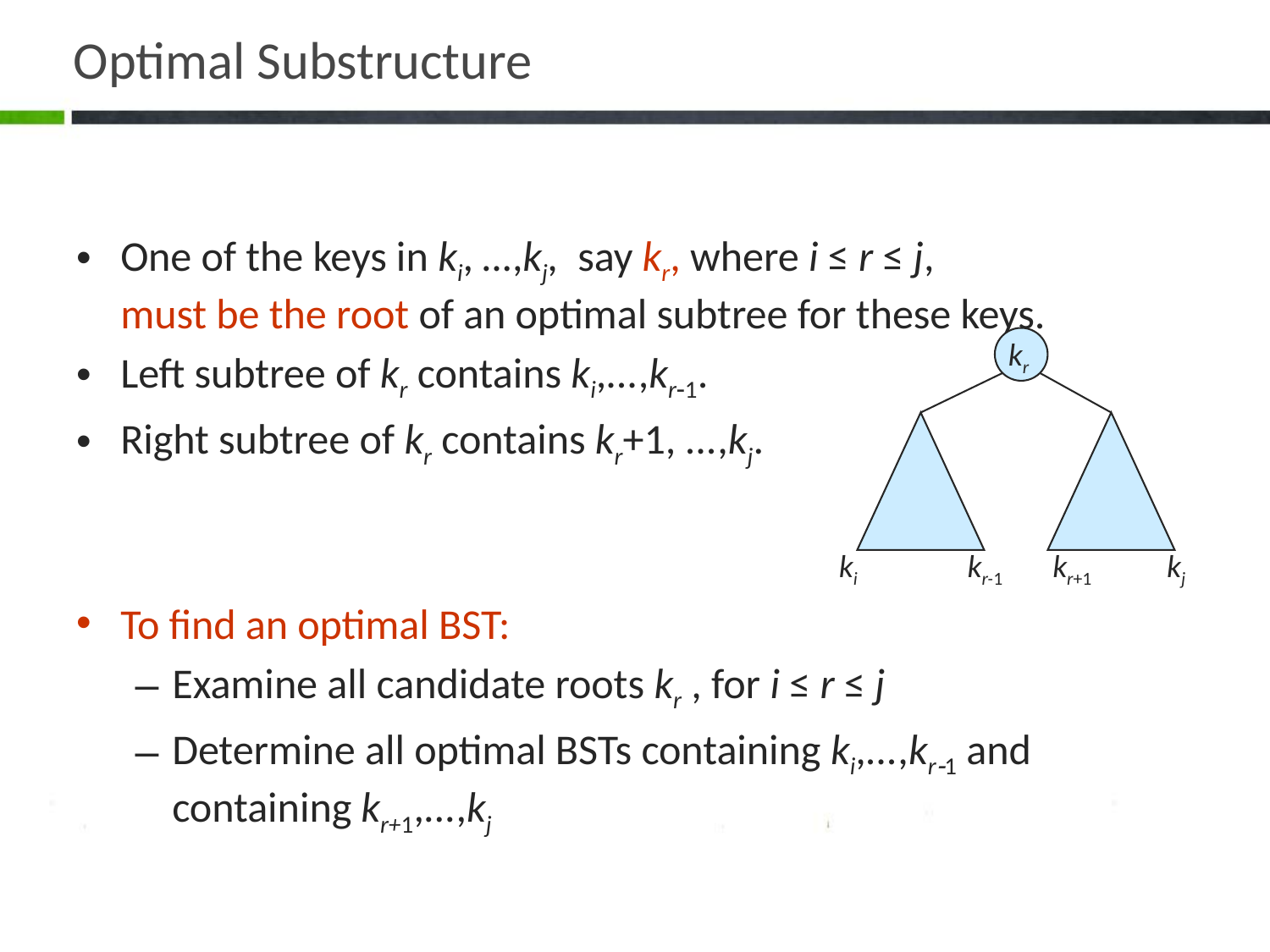

# Optimal Substructure
One of the keys in ki, …,kj,  say kr, where i ≤ r ≤ j,
must be the root of an optimal subtree for these keys.
Left subtree of kr contains ki,...,kr−1.
Right subtree of kr contains kr+1, ...,kj.

To find an optimal BST:
Examine all candidate roots kr , for i ≤ r ≤ j
Determine all optimal BSTs containing ki,...,kr−1 and containing kr+1,...,kj

kr

ki
kr-1
kr+1
kj